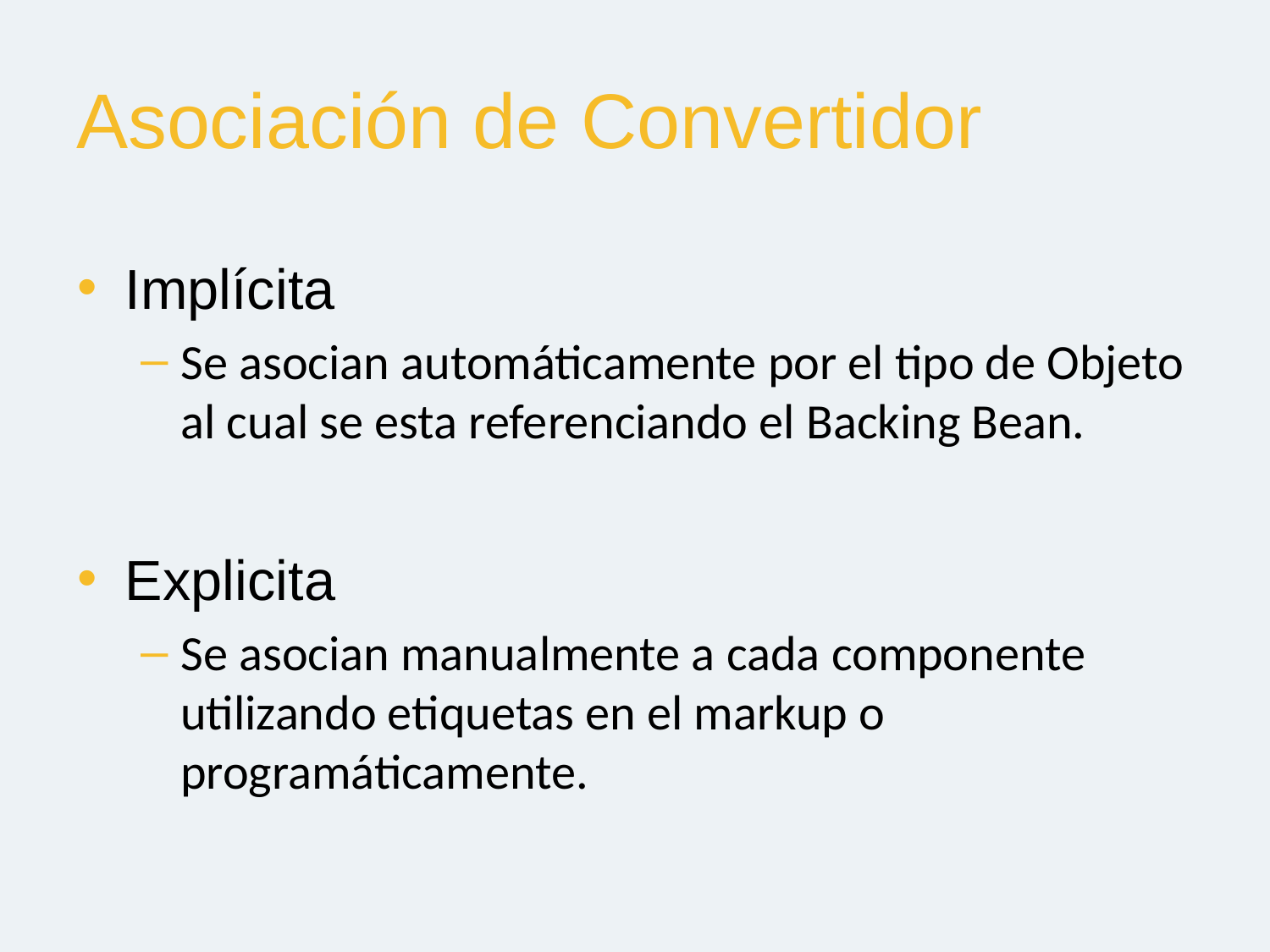

# Asociación de Convertidor
Implícita
Se asocian automáticamente por el tipo de Objeto al cual se esta referenciando el Backing Bean.

Explicita
Se asocian manualmente a cada componente utilizando etiquetas en el markup o programáticamente.